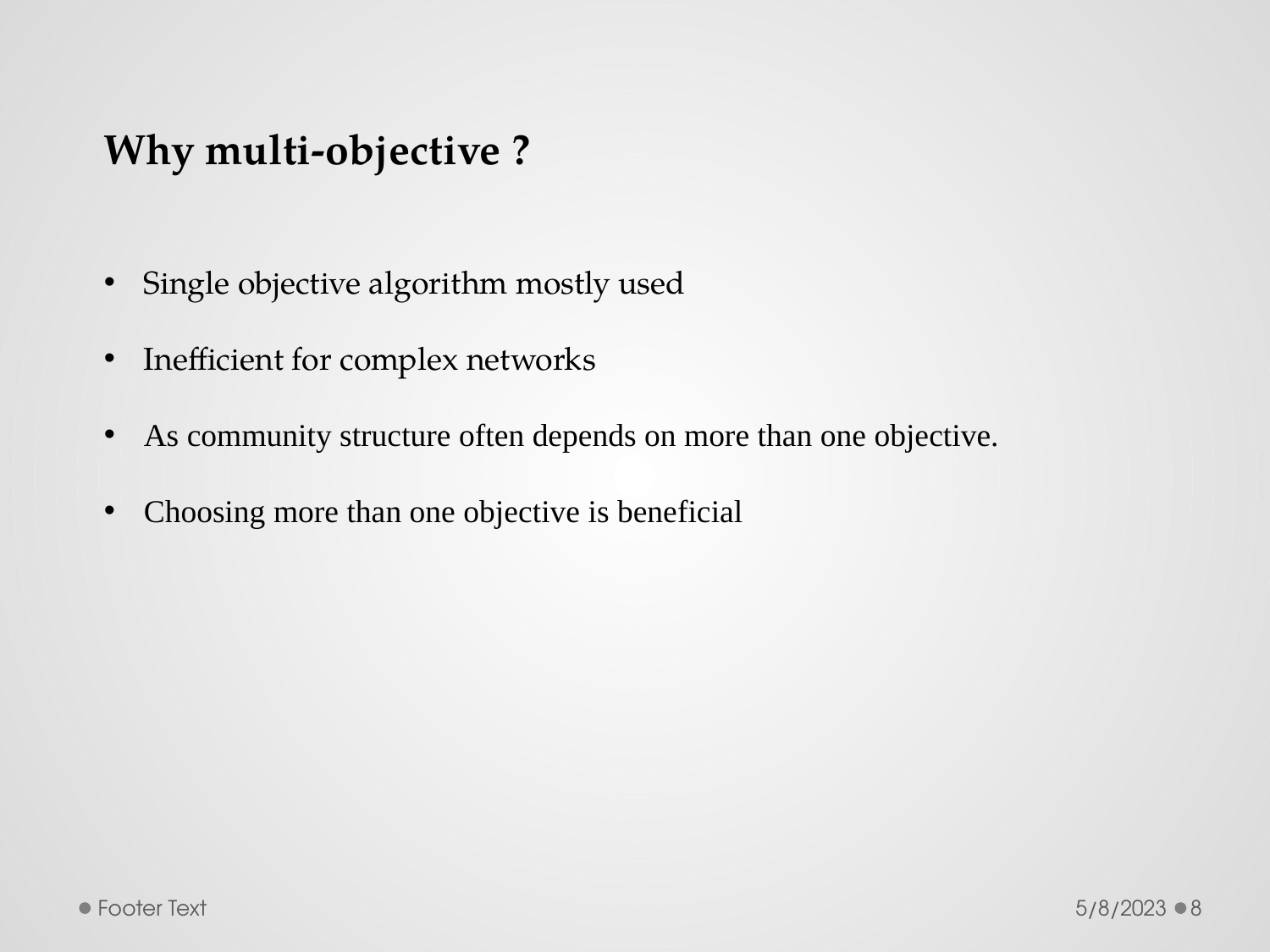

Why multi-objective ?

Single objective algorithm mostly used
Inefficient for complex networks
As community structure often depends on more than one objective.
Choosing more than one objective is beneficial

Footer Text
5/8/2023
8